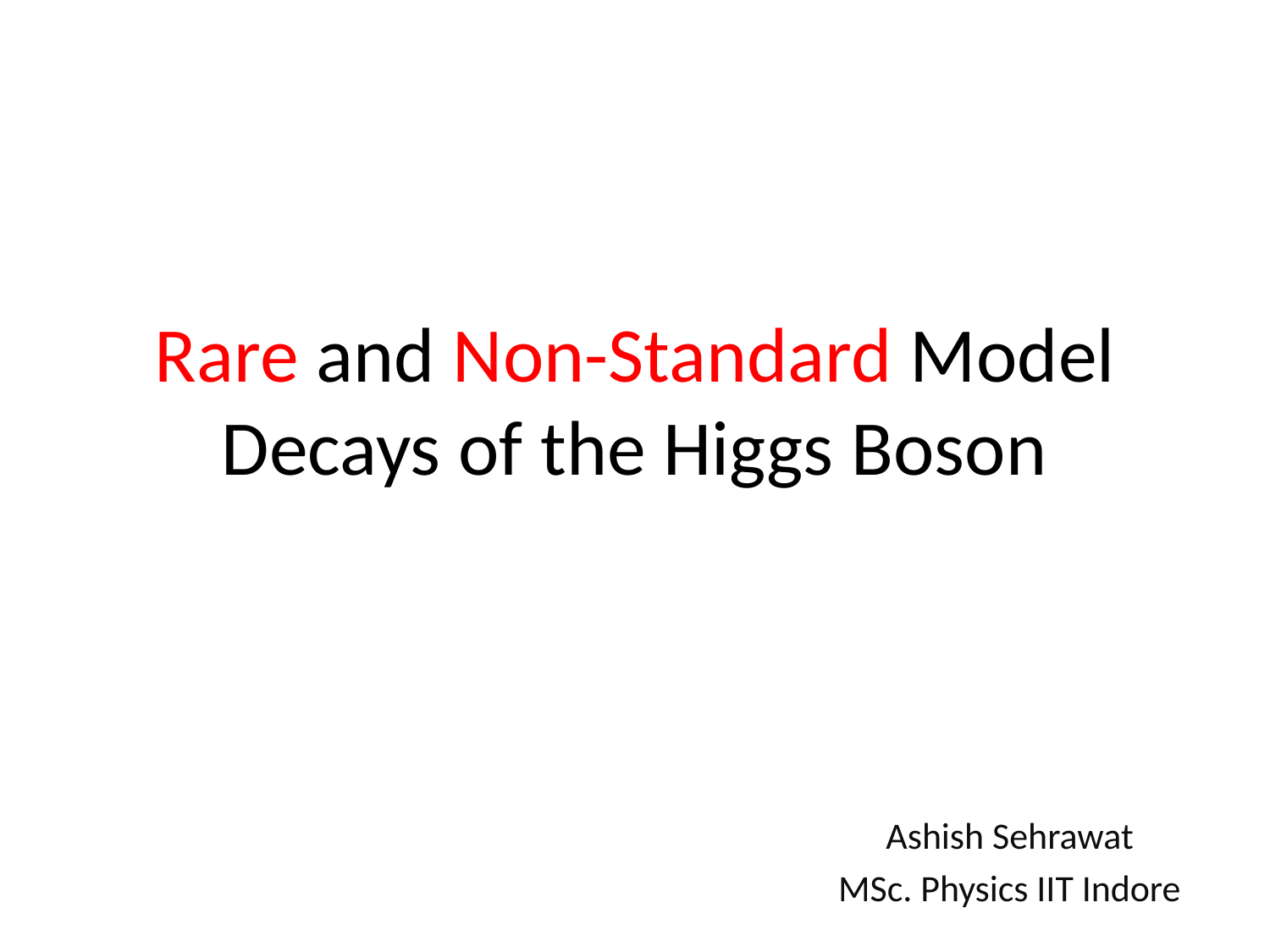

# Rare and Non-Standard Model Decays of the Higgs Boson
Ashish Sehrawat
MSc. Physics IIT Indore